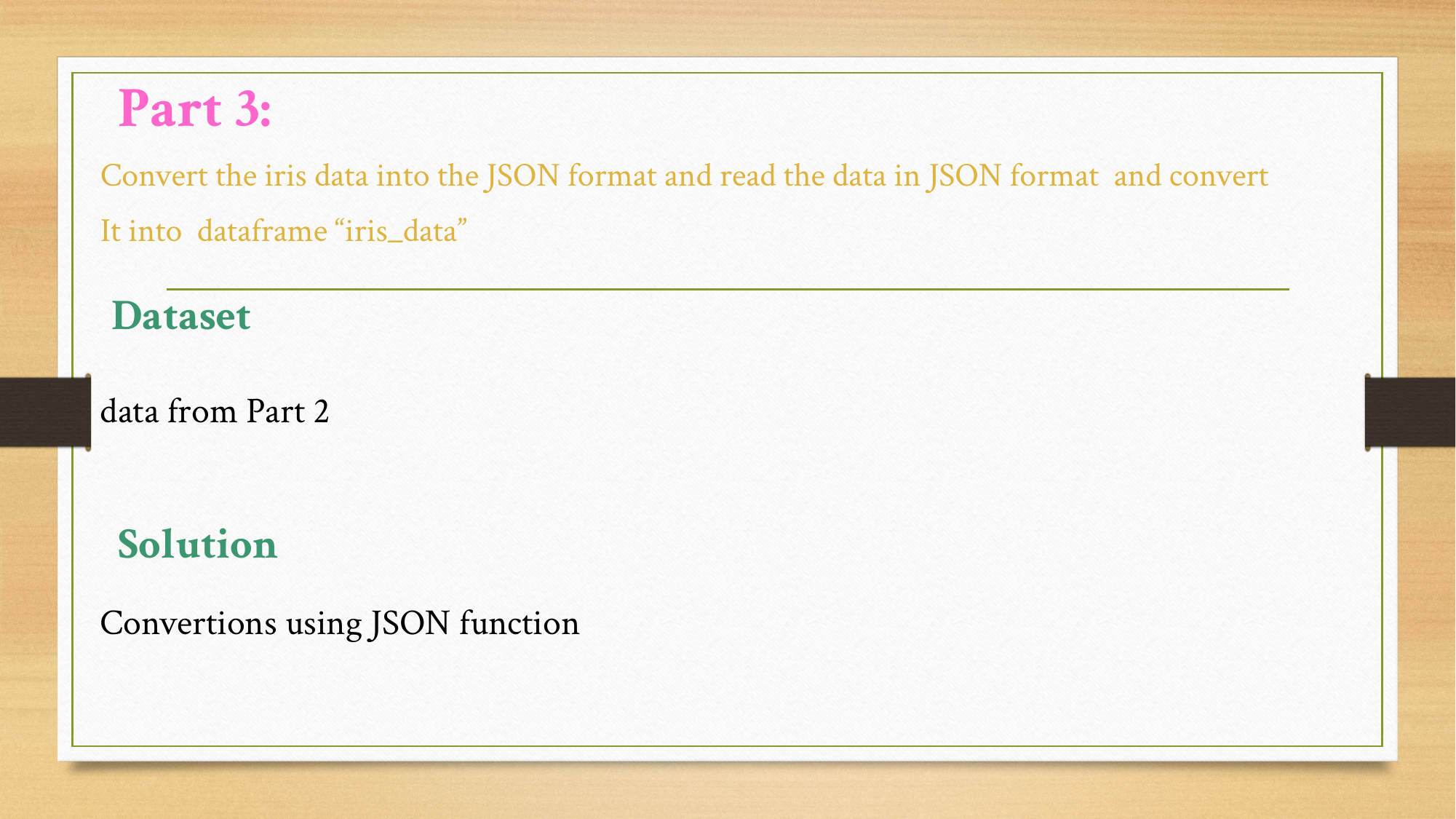

Part 3:
Convert the iris data into the JSON format and read the data in JSON format  and convert
It into  dataframe “iris_data”
Dataset
data from Part 2
Solution
Convertions using JSON function